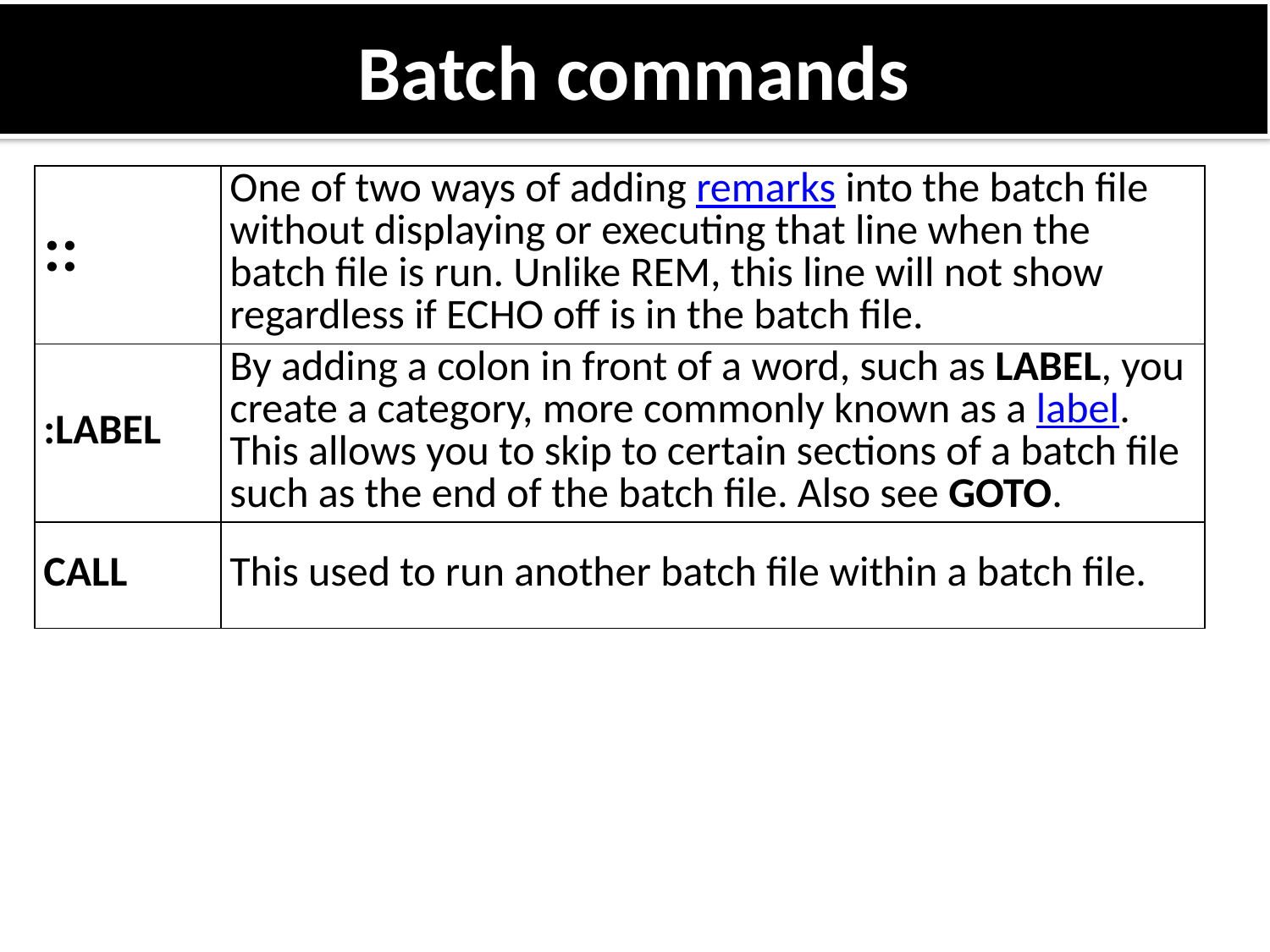

# Batch commands
| :: | One of two ways of adding remarks into the batch file without displaying or executing that line when the batch file is run. Unlike REM, this line will not show regardless if ECHO off is in the batch file. |
| --- | --- |
| :LABEL | By adding a colon in front of a word, such as LABEL, you create a category, more commonly known as a label. This allows you to skip to certain sections of a batch file such as the end of the batch file. Also see GOTO. |
| CALL | This used to run another batch file within a batch file. |